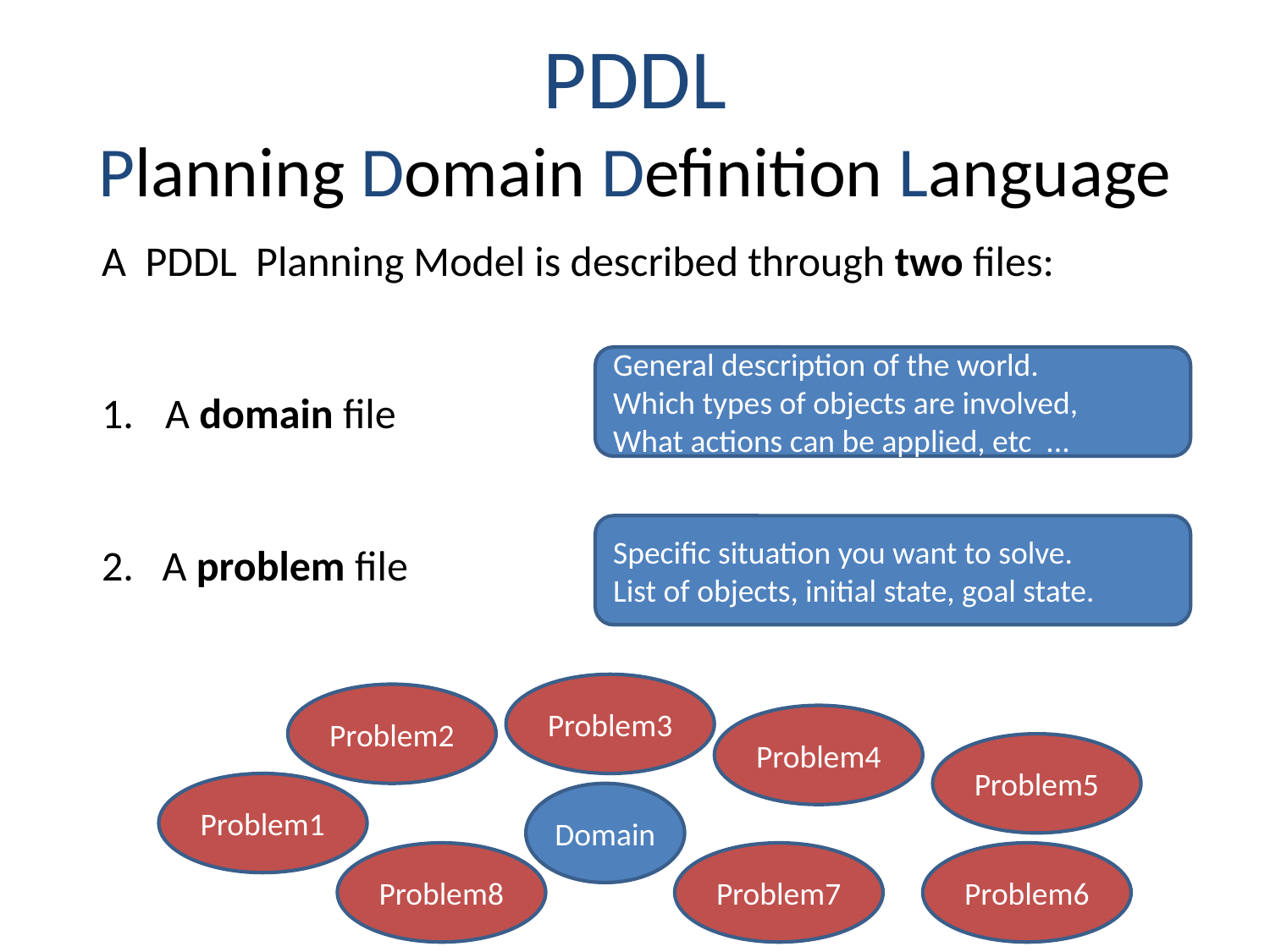

# PDDL Planning Domain Definition Language
A  PDDL  Planning Model is described through two files:

A domain file

2.   A problem file
General description of the world.
Which types of objects are involved,
What actions can be applied, etc  ...
Specific situation you want to solve.
List of objects, initial state, goal state.
Problem3
Problem2
Problem4
Problem5
Problem1
Domain
Problem8
Problem7
Problem6